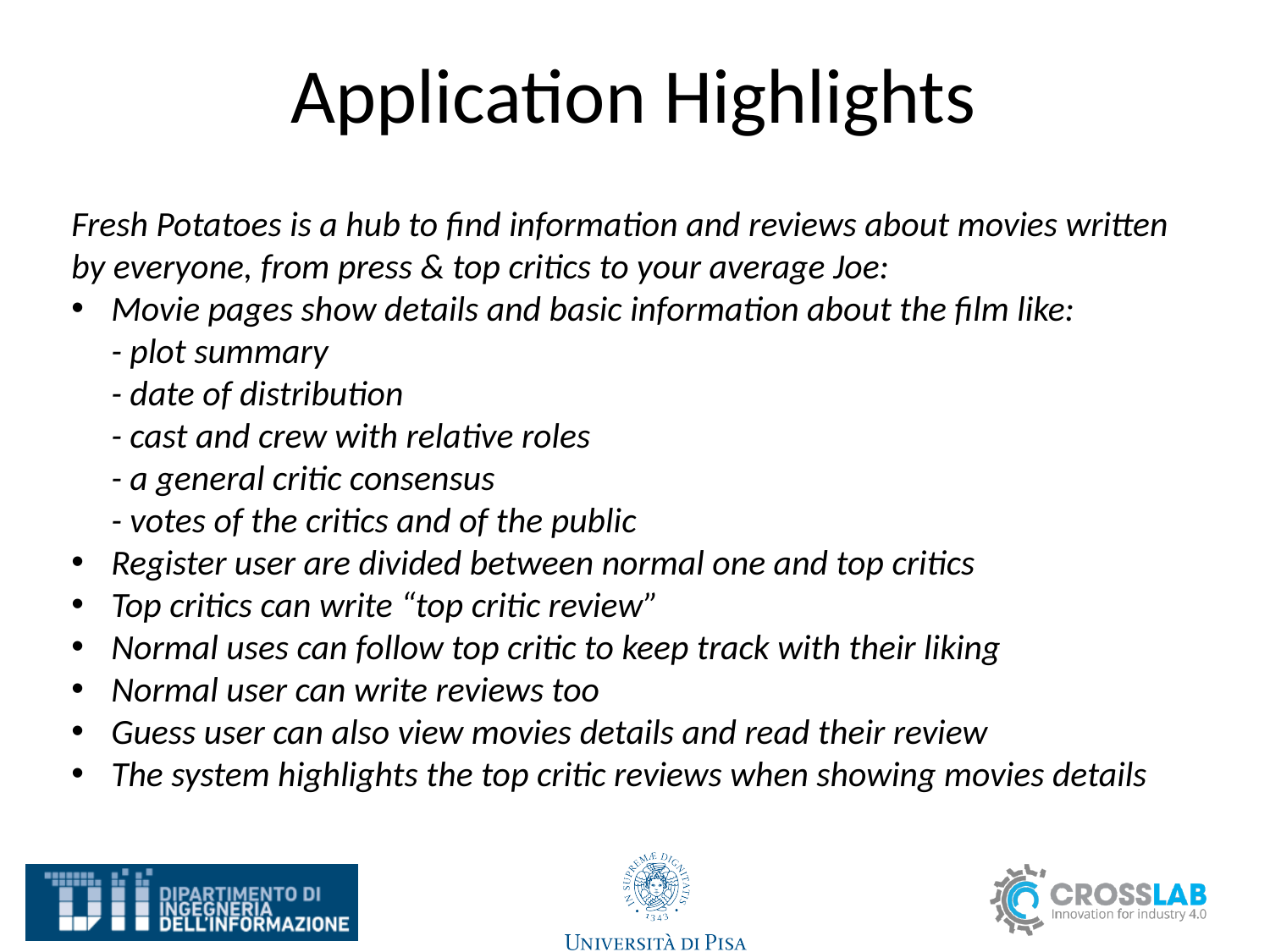

# Application Highlights
Fresh Potatoes is a hub to find information and reviews about movies written by everyone, from press & top critics to your average Joe:
Movie pages show details and basic information about the film like:
- plot summary
- date of distribution
- cast and crew with relative roles
- a general critic consensus
- votes of the critics and of the public
Register user are divided between normal one and top critics
Top critics can write “top critic review”
Normal uses can follow top critic to keep track with their liking
Normal user can write reviews too
Guess user can also view movies details and read their review
The system highlights the top critic reviews when showing movies details